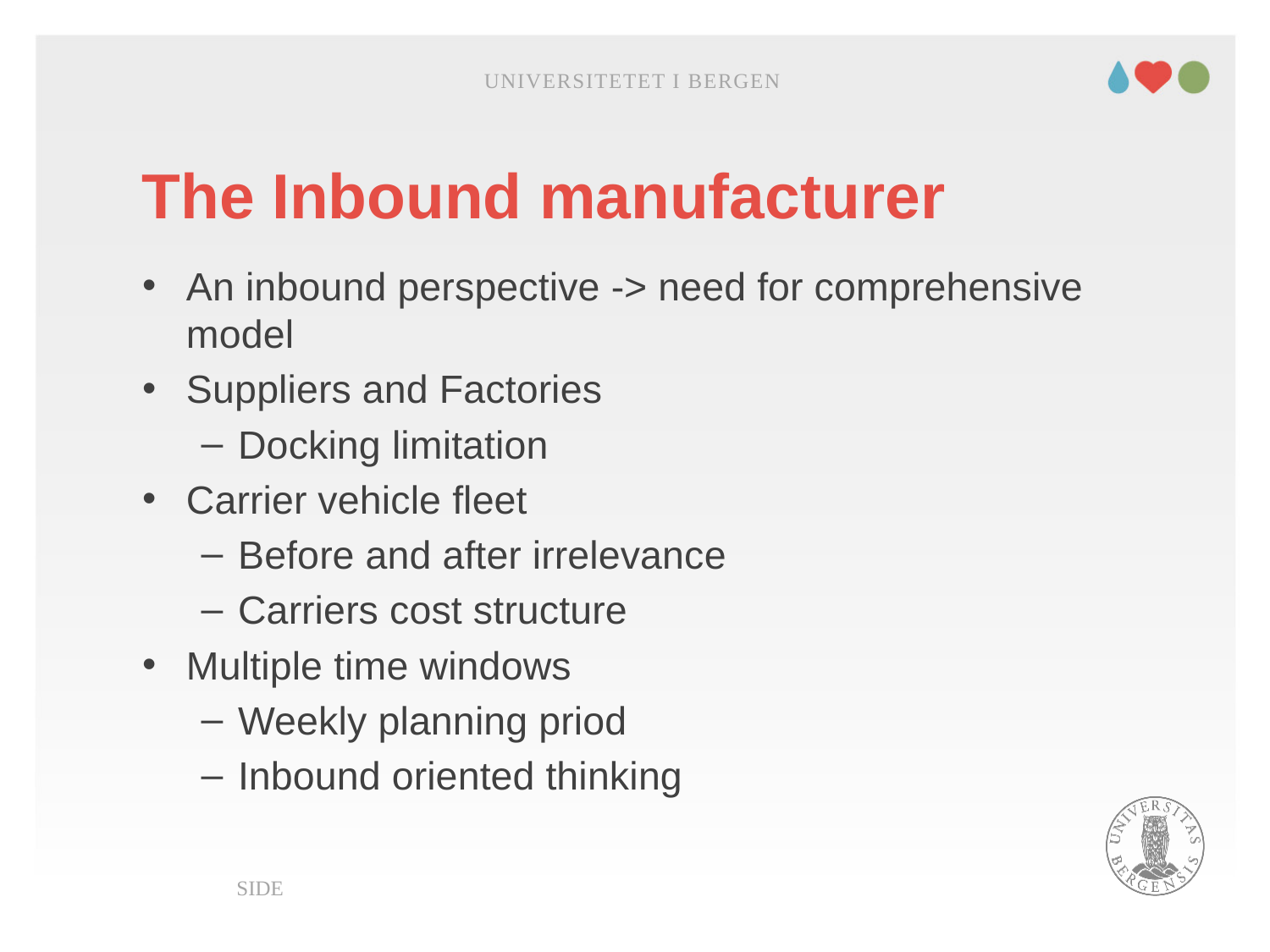

Universitetet i Bergen
The Inbound manufacturer
An inbound perspective -> need for comprehensive model
Suppliers and Factories
Docking limitation
Carrier vehicle fleet
Before and after irrelevance
Carriers cost structure
Multiple time windows
Weekly planning priod
Inbound oriented thinking

Side